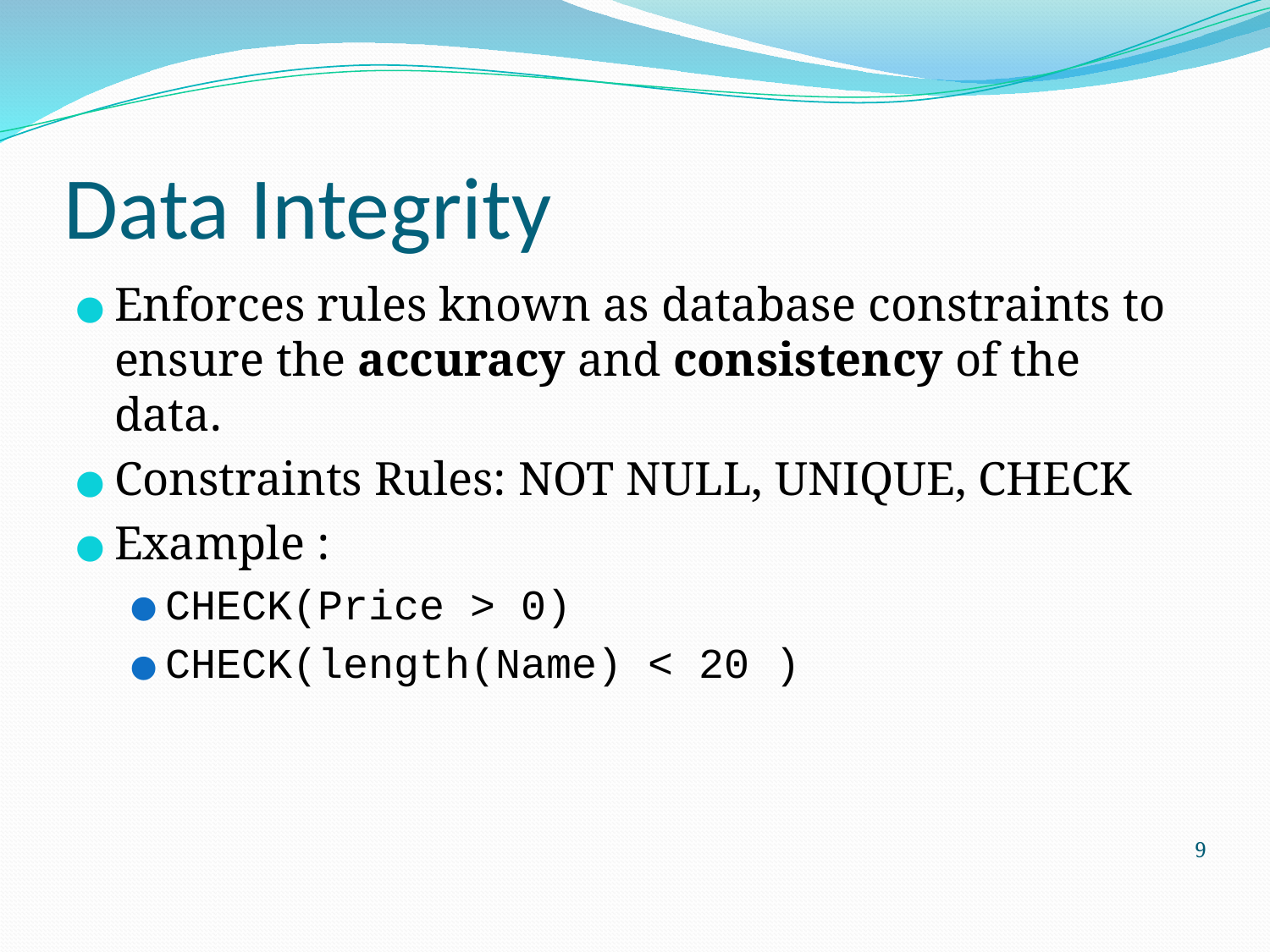

# Data Integrity
Enforces rules known as database constraints to ensure the accuracy and consistency of the data.
Constraints Rules: NOT NULL, UNIQUE, CHECK
Example :
CHECK(Price > 0)
CHECK(length(Name) < 20 )

9